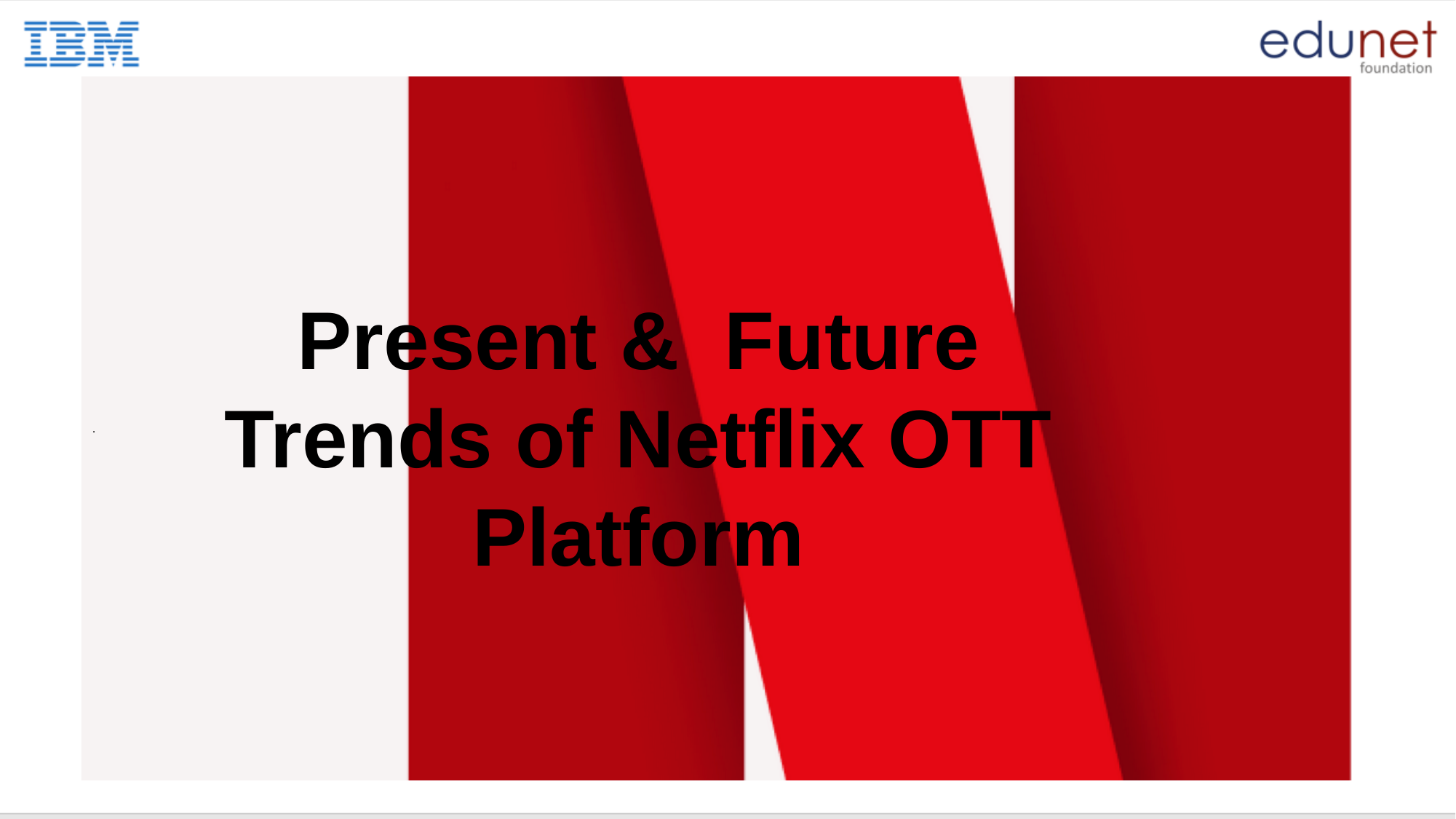

# .
Present &  Future Trends of Netflix OTT Platform